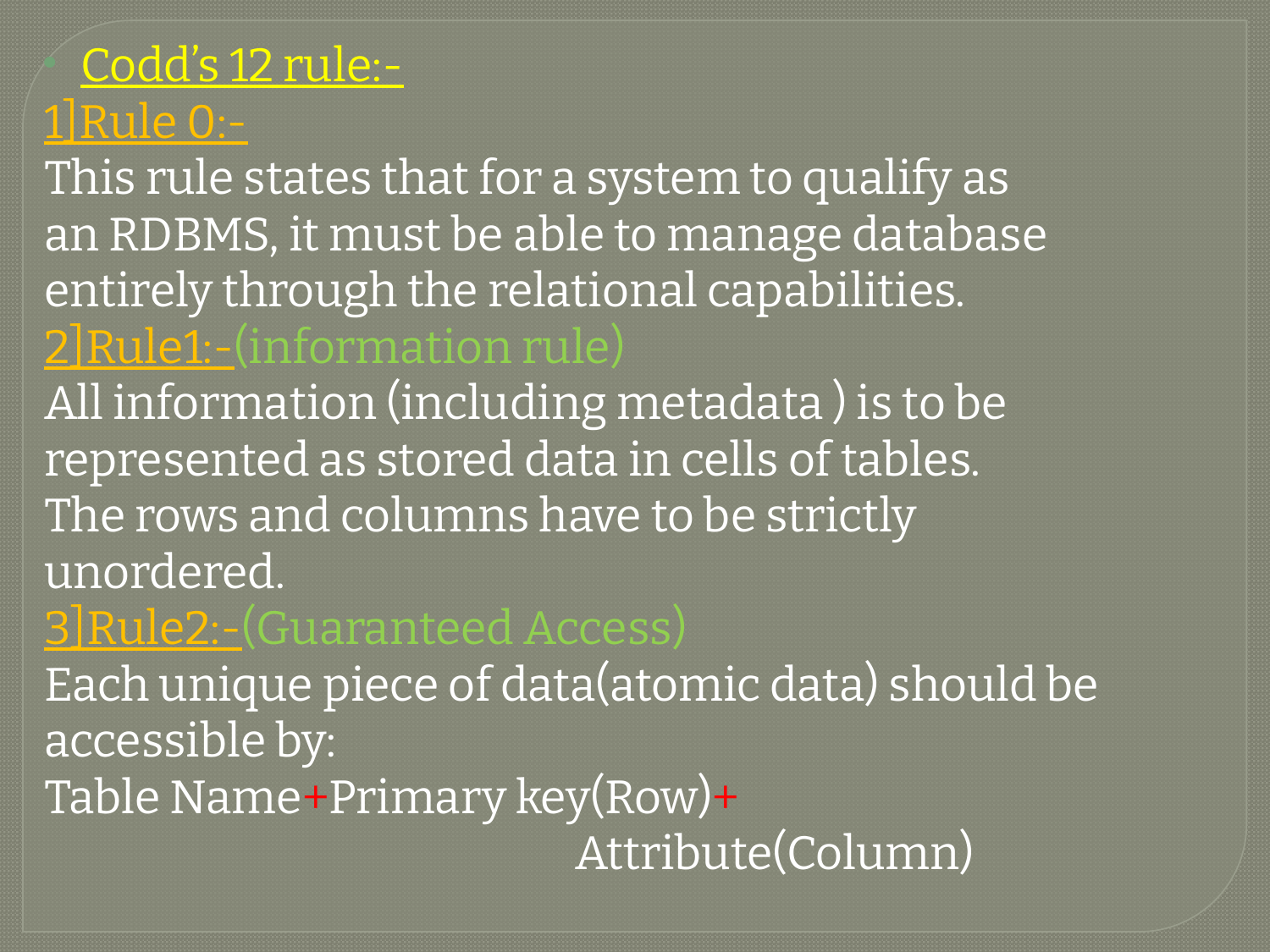

Codd’s 12 rule:-
1]Rule 0:-
This rule states that for a system to qualify as
an RDBMS, it must be able to manage database
entirely through the relational capabilities.
2]Rule1:-(information rule)
All information (including metadata ) is to be
represented as stored data in cells of tables.
The rows and columns have to be strictly
unordered.
3]Rule2:-(Guaranteed Access)
Each unique piece of data(atomic data) should be
accessible by:
Table Name+Primary key(Row)+
                                                         Attribute(Column)